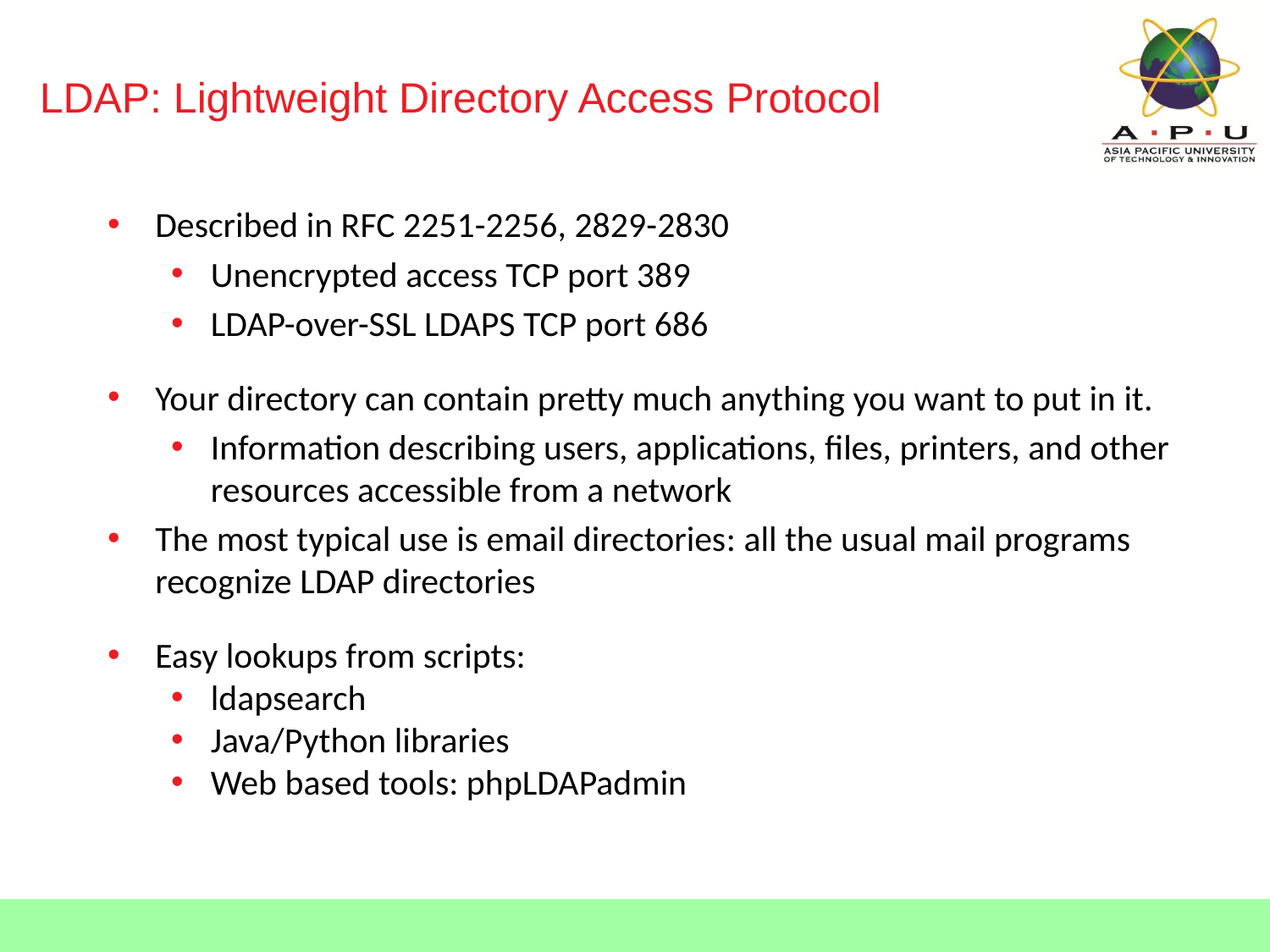

# LDAP: Lightweight Directory Access Protocol
Described in RFC 2251-2256, 2829-2830
Unencrypted access TCP port 389
LDAP-over-SSL LDAPS TCP port 686
Your directory can contain pretty much anything you want to put in it.
Information describing users, applications, files, printers, and other resources accessible from a network
The most typical use is email directories: all the usual mail programs recognize LDAP directories
Easy lookups from scripts:
ldapsearch
Java/Python libraries
Web based tools: phpLDAPadmin